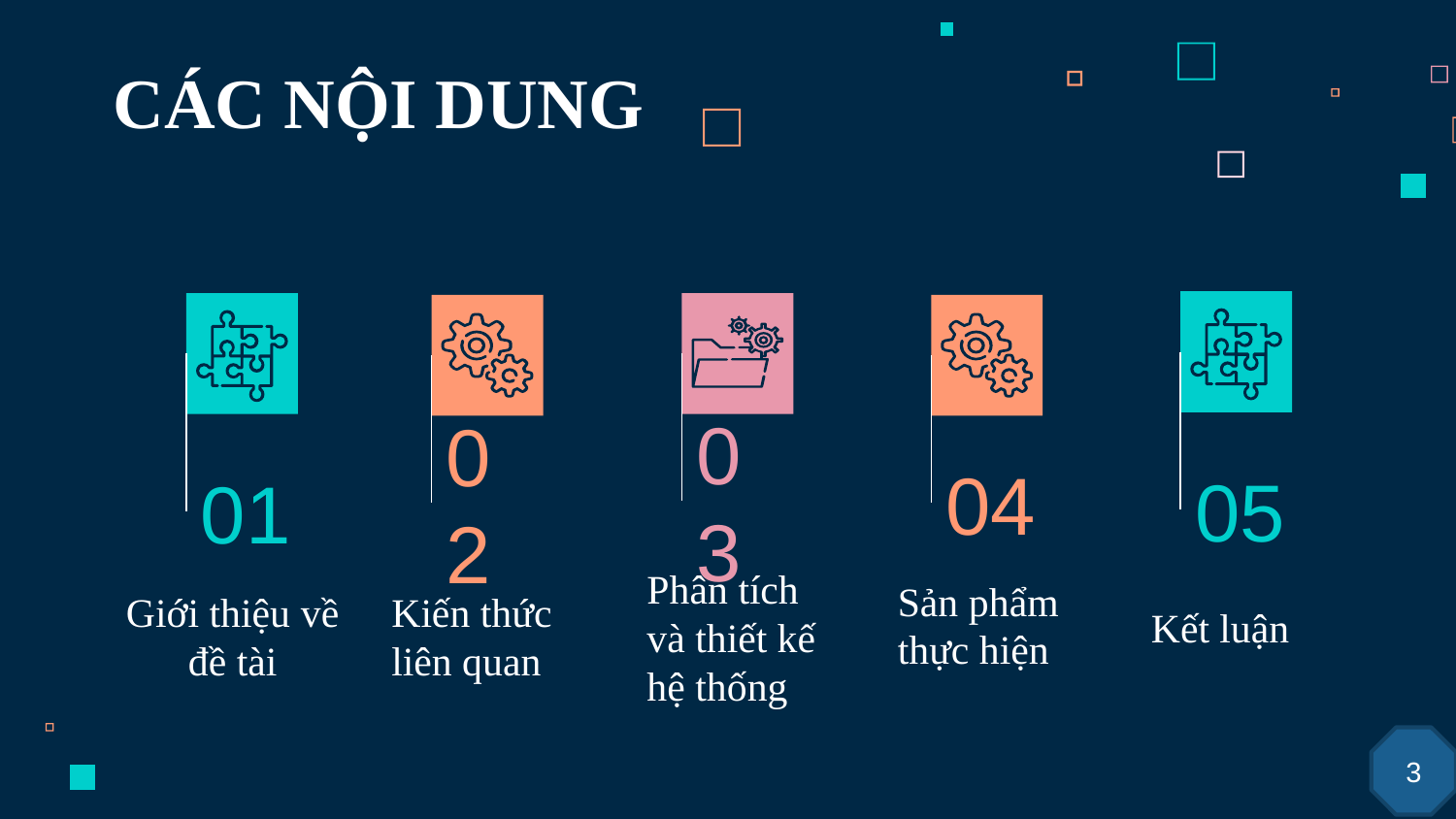

CÁC NỘI DUNG

03
04
02
05
01
# Giới thiệu về đề tài
Kết luận
Sản phẩm thực hiện
Kiến thức liên quan
Phân tích và thiết kế hệ thống
3